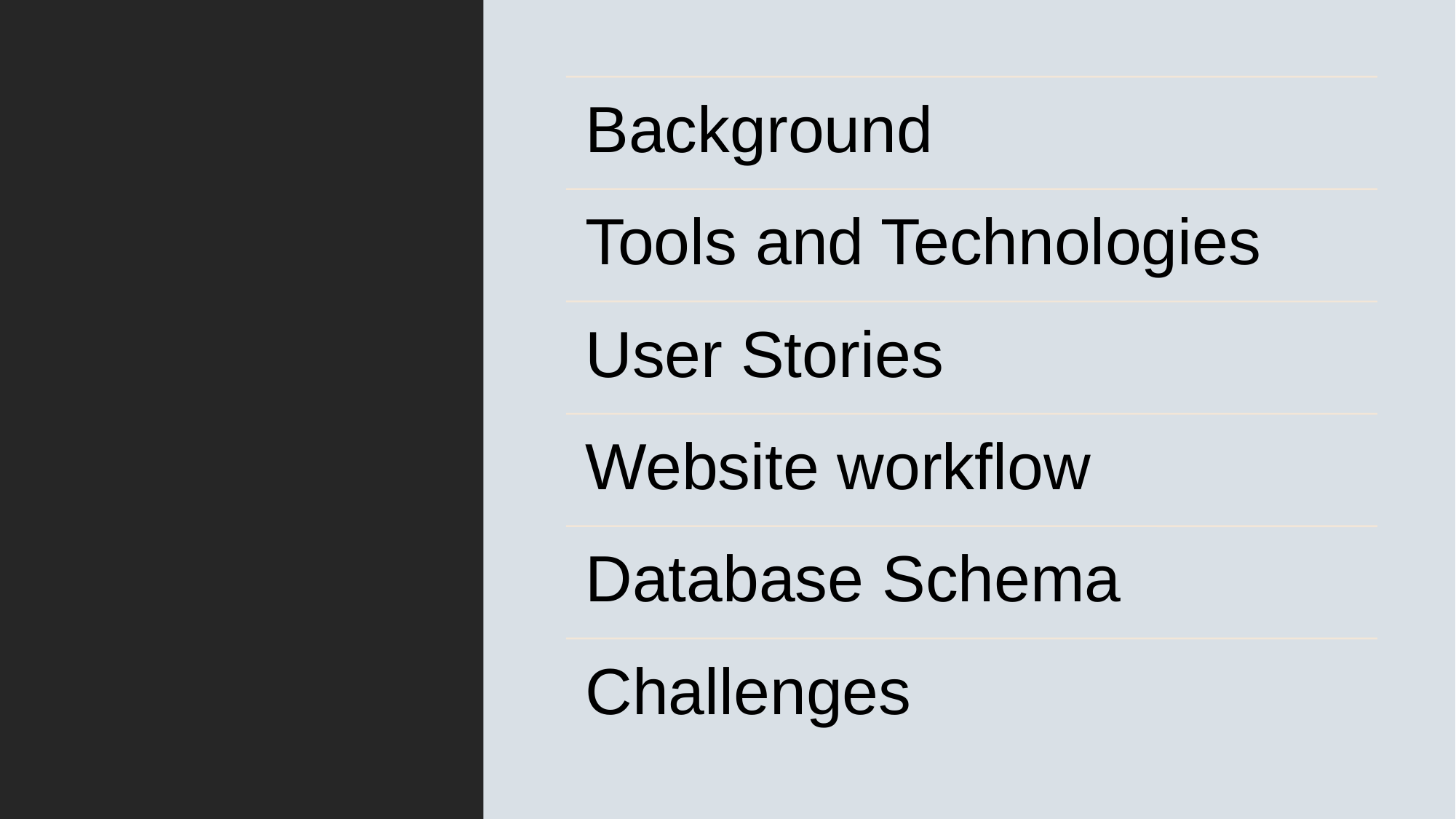

Background
Tools and Technologies
User Stories
Website workflow
Database Schema
Challenges